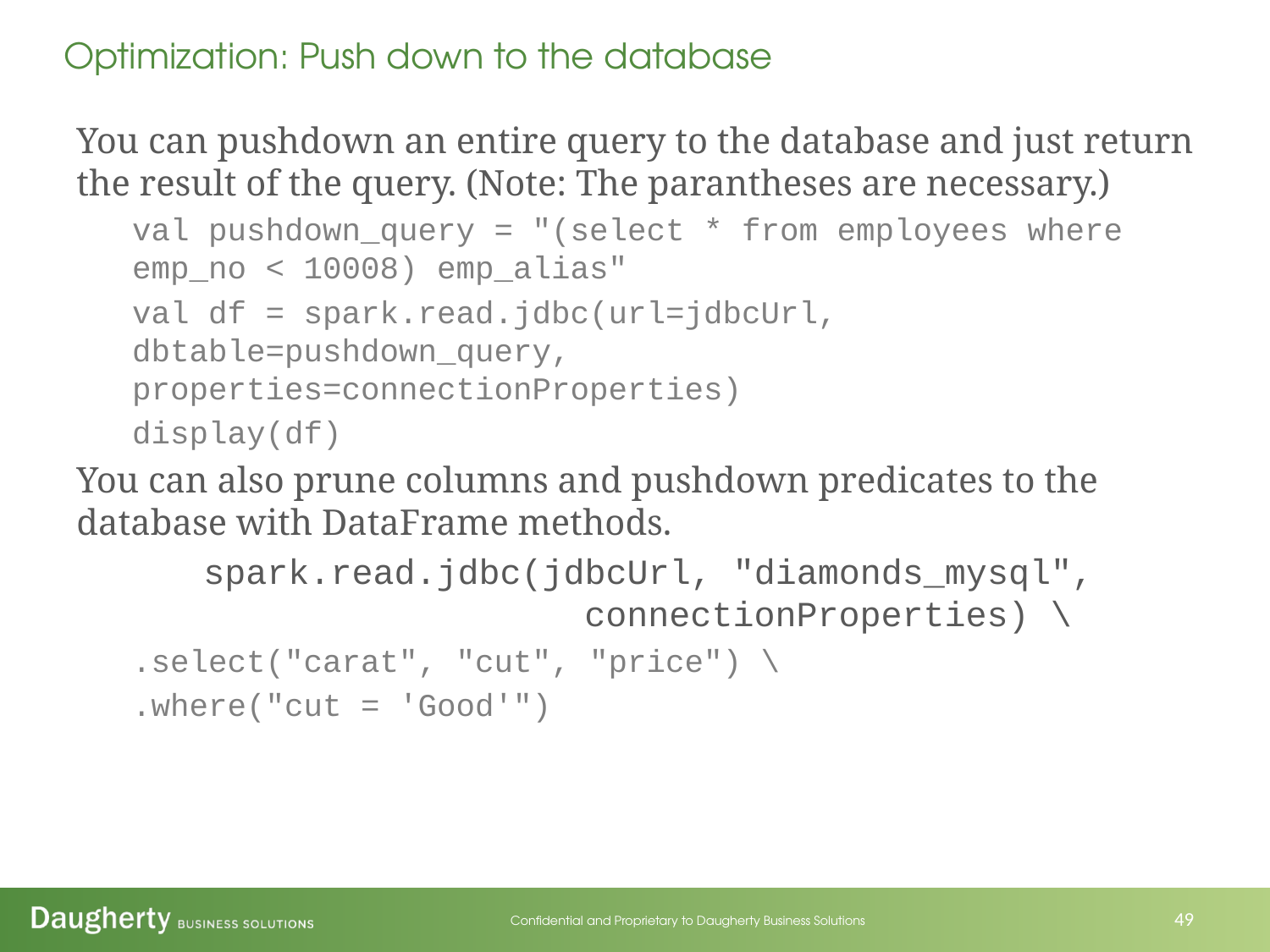

Optimization: Push down to the database
You can pushdown an entire query to the database and just return the result of the query. (Note: The parantheses are necessary.)
val pushdown_query = "(select * from employees where emp_no < 10008) emp_alias"
val df = spark.read.jdbc(url=jdbcUrl, dbtable=pushdown_query, properties=connectionProperties)
display(df)
You can also prune columns and pushdown predicates to the database with DataFrame methods.
	spark.read.jdbc(jdbcUrl, "diamonds_mysql", 				connectionProperties) \
.select("carat", "cut", "price") \
.where("cut = 'Good'")
49